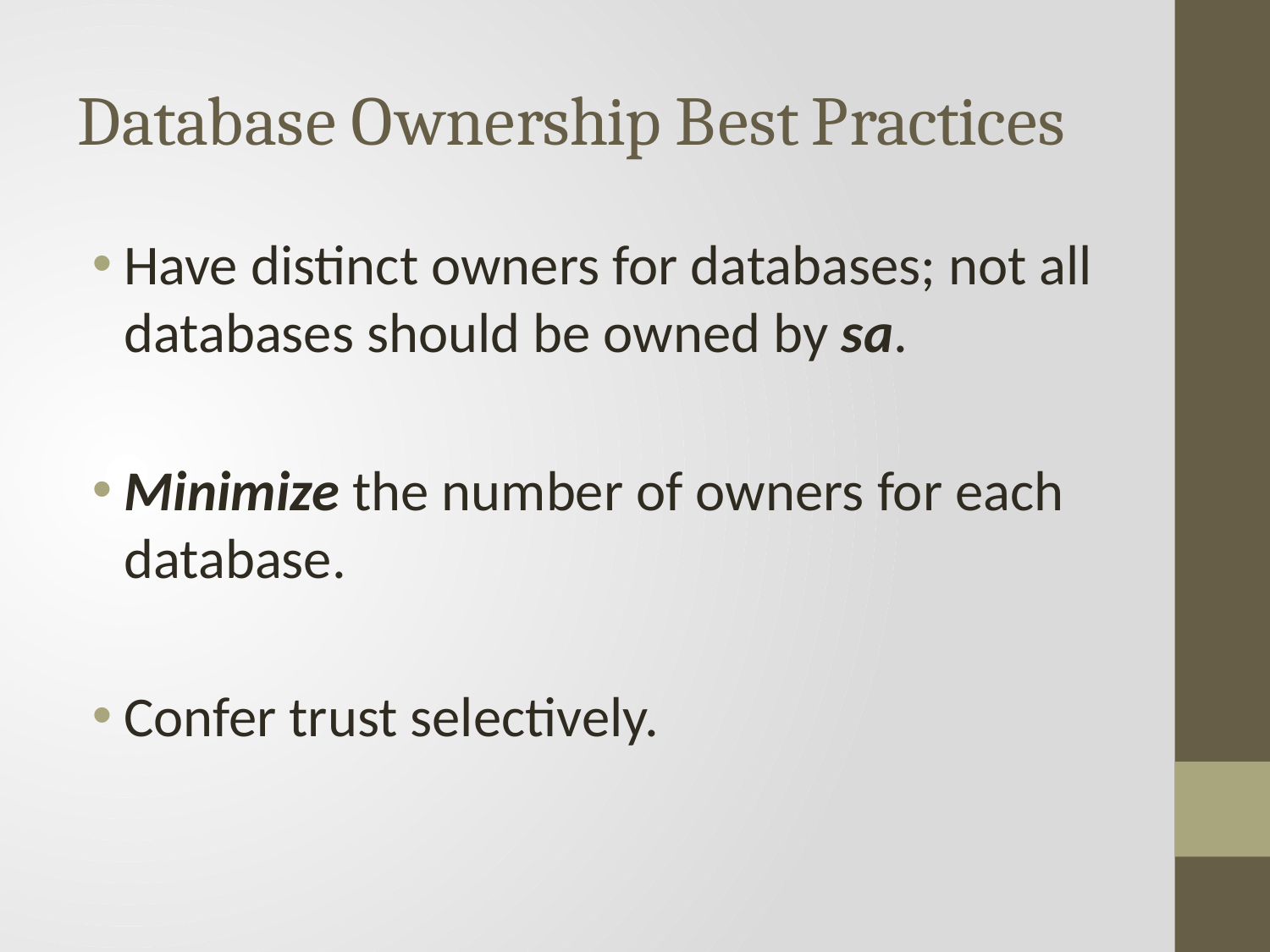

# Database Ownership Best Practices
Have distinct owners for databases; not all databases should be owned by sa.

Minimize the number of owners for each database.

Confer trust selectively.